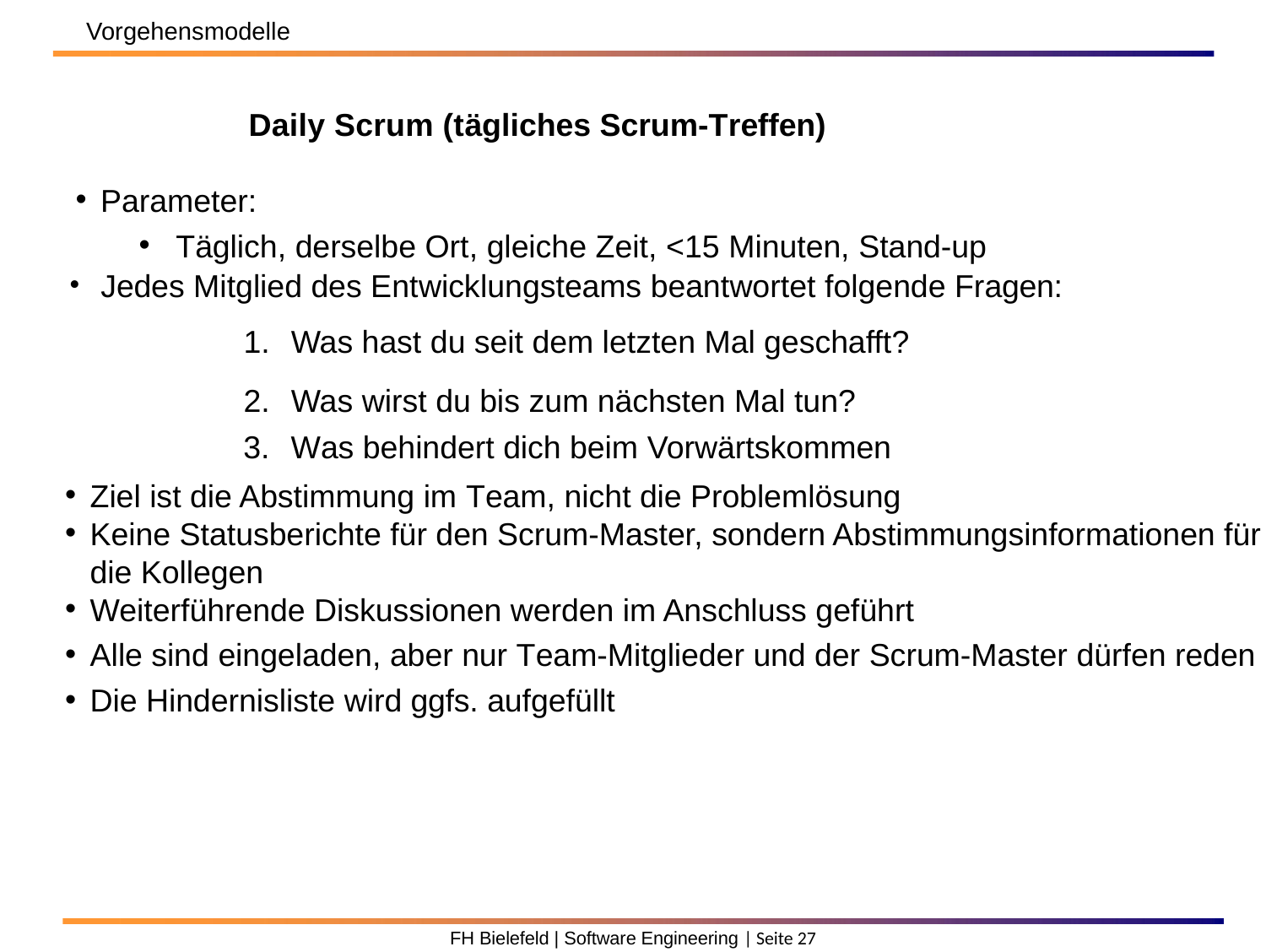

Vorgehensmodelle

Daily Scrum (tägliches Scrum-Treffen)

Parameter:
Täglich, derselbe Ort, gleiche Zeit, <15 Minuten, Stand-up

Was hast du seit dem letzten Mal geschafft?
Was wirst du bis zum nächsten Mal tun?
Was behindert dich beim Vorwärtskommen

Jedes Mitglied des Entwicklungsteams beantwortet folgende Fragen:

Ziel ist die Abstimmung im Team, nicht die Problemlösung
Keine Statusberichte für den Scrum-Master, sondern Abstimmungsinformationen für die Kollegen
Weiterführende Diskussionen werden im Anschluss geführt
Alle sind eingeladen, aber nur Team-Mitglieder und der Scrum-Master dürfen reden
Die Hindernisliste wird ggfs. aufgefüllt